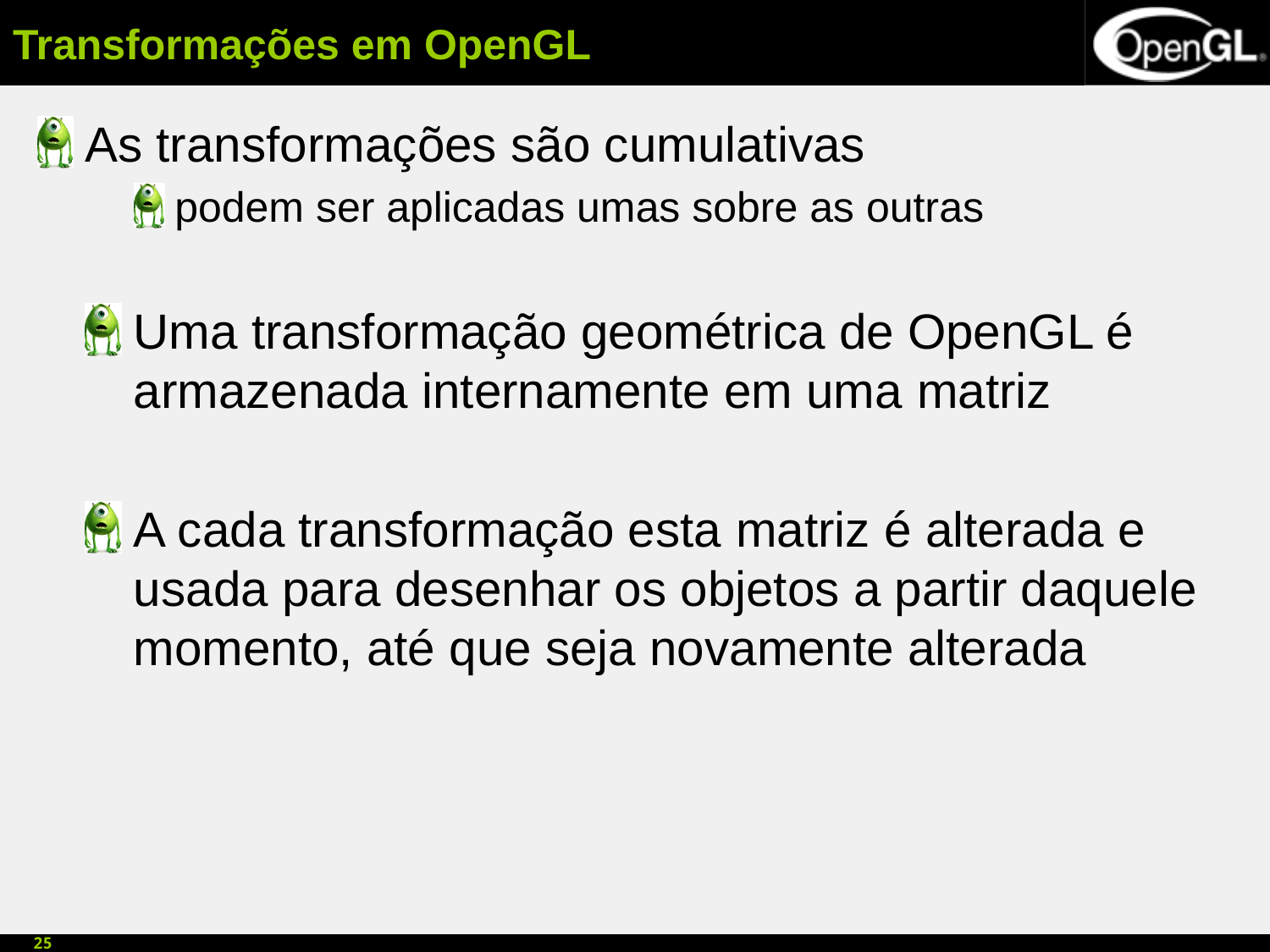

# Transformações em OpenGL
As transformações são cumulativas
podem ser aplicadas umas sobre as outras

Uma transformação geométrica de OpenGL é armazenada internamente em uma matriz

A cada transformação esta matriz é alterada e usada para desenhar os objetos a partir daquele momento, até que seja novamente alterada
25